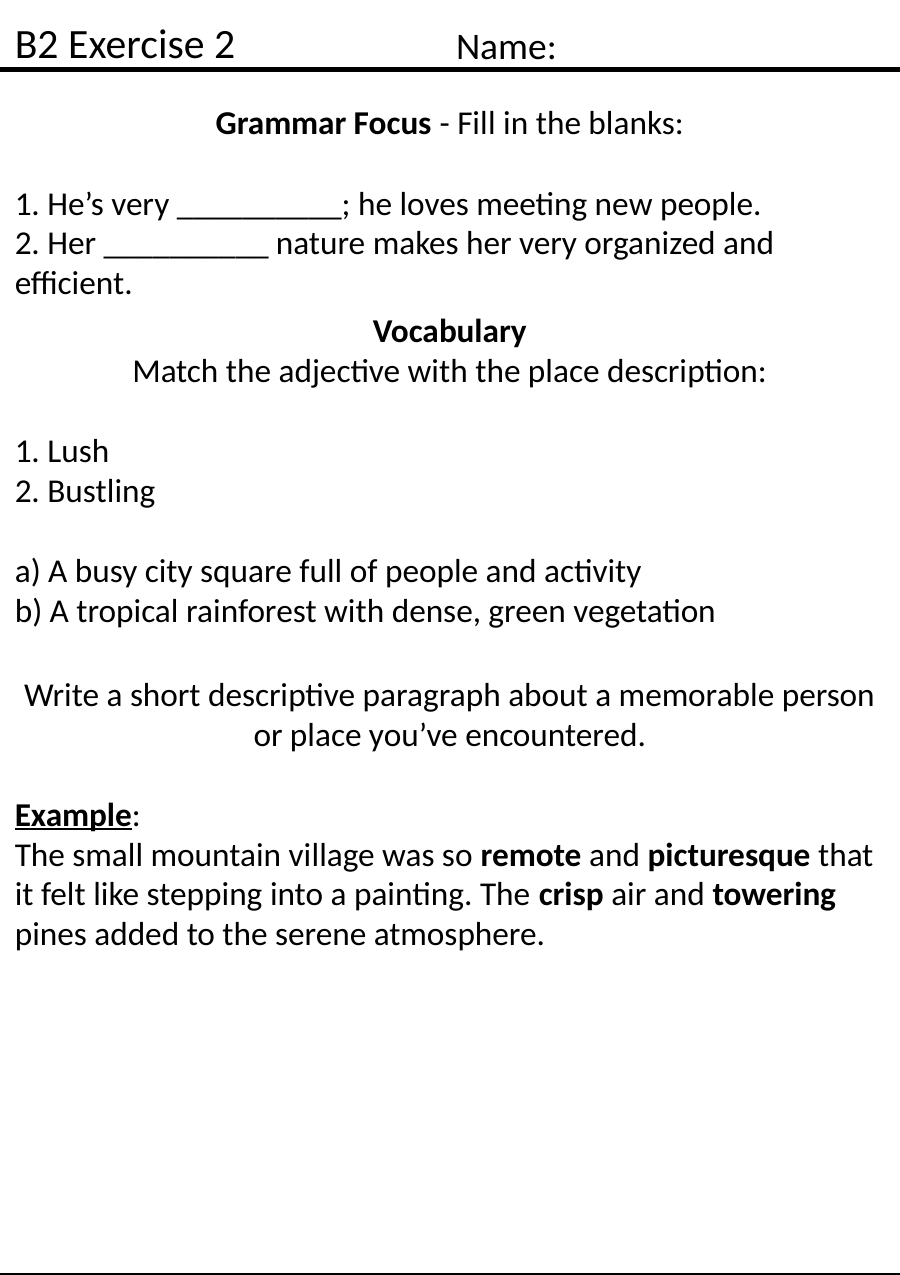

B2 Exercise 2
Name:
Grammar Focus - Fill in the blanks:

1. He’s very __________; he loves meeting new people.
2. Her __________ nature makes her very organized and efficient.
Vocabulary
Match the adjective with the place description:

1. Lush
2. Bustling

a) A busy city square full of people and activity
b) A tropical rainforest with dense, green vegetation
Write a short descriptive paragraph about a memorable person or place you’ve encountered.

Example:
The small mountain village was so remote and picturesque that it felt like stepping into a painting. The crisp air and towering pines added to the serene atmosphere.